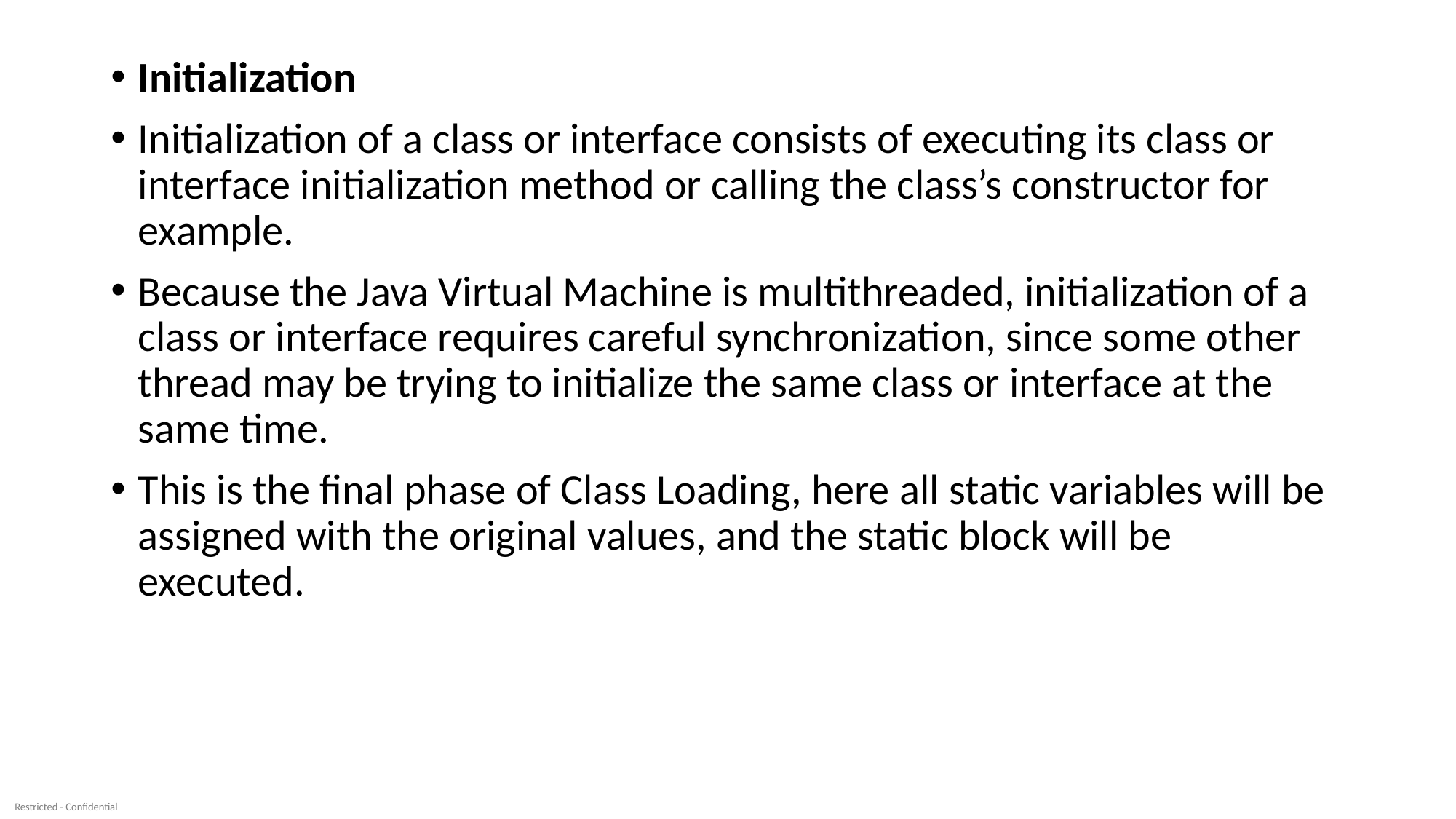

Initialization
Initialization of a class or interface consists of executing its class or interface initialization method or calling the class’s constructor for example.
Because the Java Virtual Machine is multithreaded, initialization of a class or interface requires careful synchronization, since some other thread may be trying to initialize the same class or interface at the same time.
This is the final phase of Class Loading, here all static variables will be assigned with the original values, and the static block will be executed.